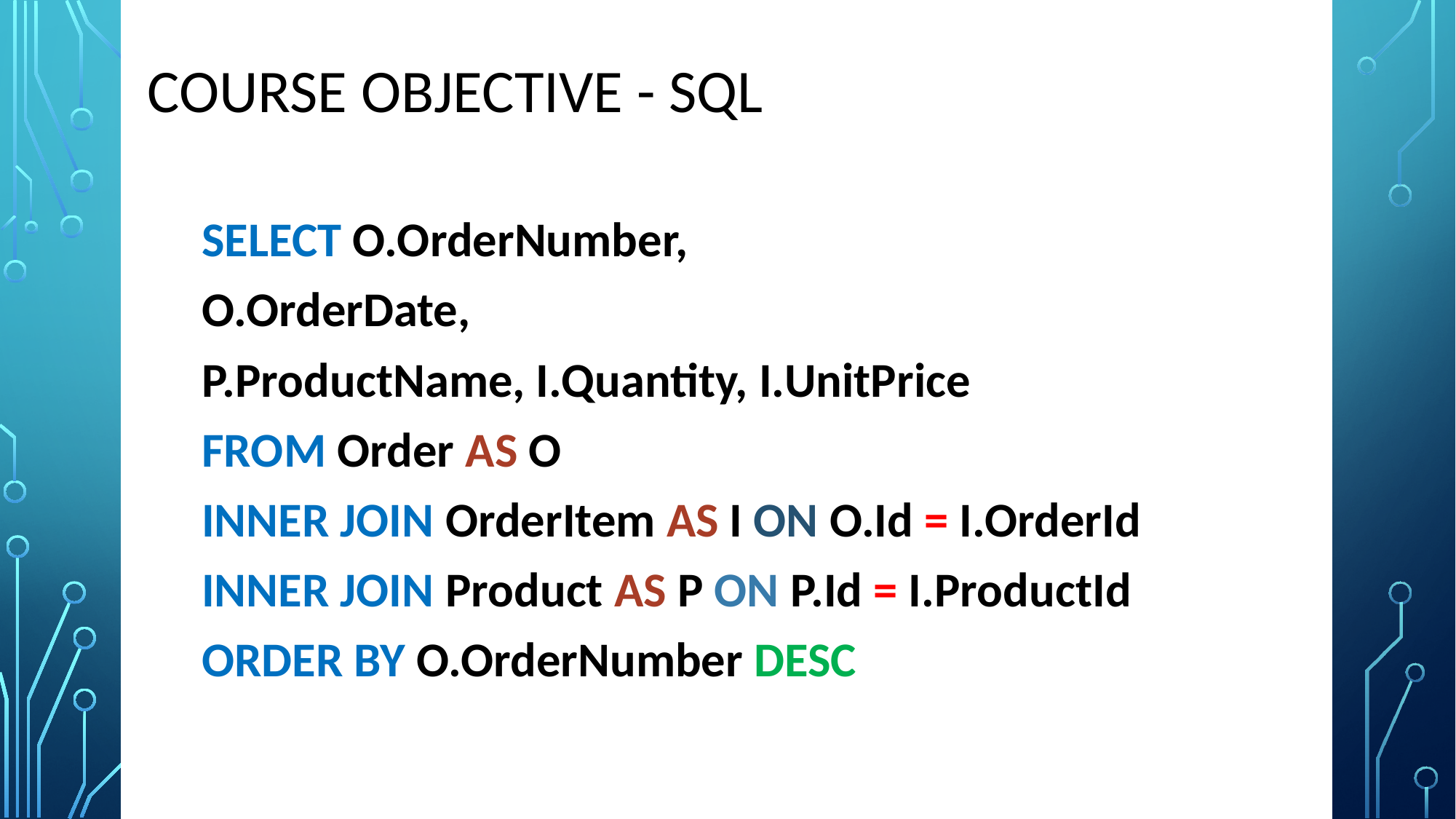

# Course Objective - SQL
SELECT O.OrderNumber,
O.OrderDate,
P.ProductName, I.Quantity, I.UnitPrice
FROM Order AS O
INNER JOIN OrderItem AS I ON O.Id = I.OrderId
INNER JOIN Product AS P ON P.Id = I.ProductId
ORDER BY O.OrderNumber DESC

4